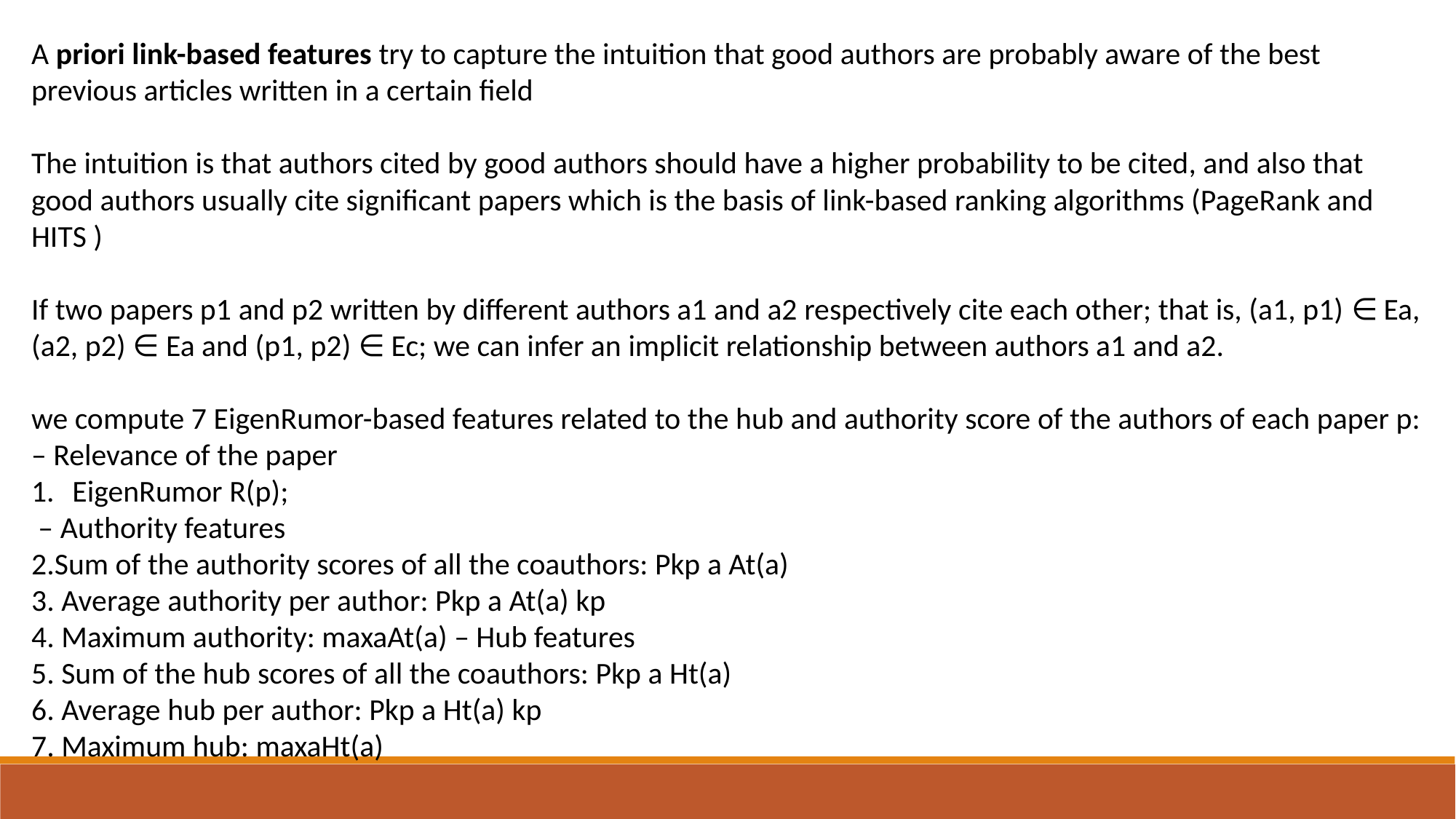

A priori link-based features try to capture the intuition that good authors are probably aware of the best previous articles written in a certain field

The intuition is that authors cited by good authors should have a higher probability to be cited, and also that good authors usually cite significant papers which is the basis of link-based ranking algorithms (PageRank and HITS )

If two papers p1 and p2 written by different authors a1 and a2 respectively cite each other; that is, (a1, p1) ∈ Ea, (a2, p2) ∈ Ea and (p1, p2) ∈ Ec; we can infer an implicit relationship between authors a1 and a2.

we compute 7 EigenRumor-based features related to the hub and authority score of the authors of each paper p:
– Relevance of the paper
EigenRumor R(p);
 – Authority features
2.Sum of the authority scores of all the coauthors: Pkp a At(a)
3. Average authority per author: Pkp a At(a) kp
4. Maximum authority: maxaAt(a) – Hub features
5. Sum of the hub scores of all the coauthors: Pkp a Ht(a)
6. Average hub per author: Pkp a Ht(a) kp
7. Maximum hub: maxaHt(a)